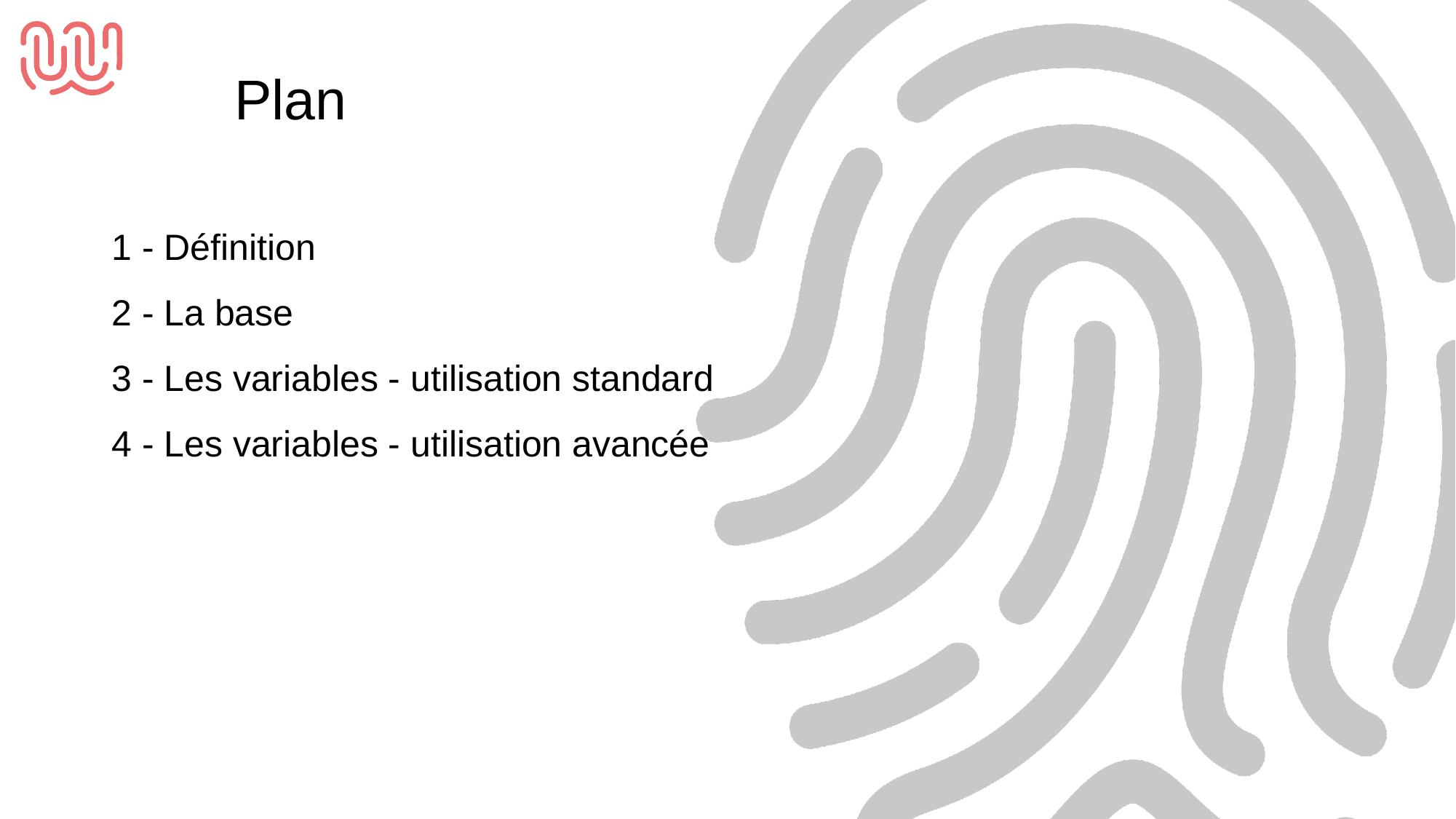

Plan
1 - Définition
2 - La base
3 - Les variables - utilisation standard
4 - Les variables - utilisation avancée